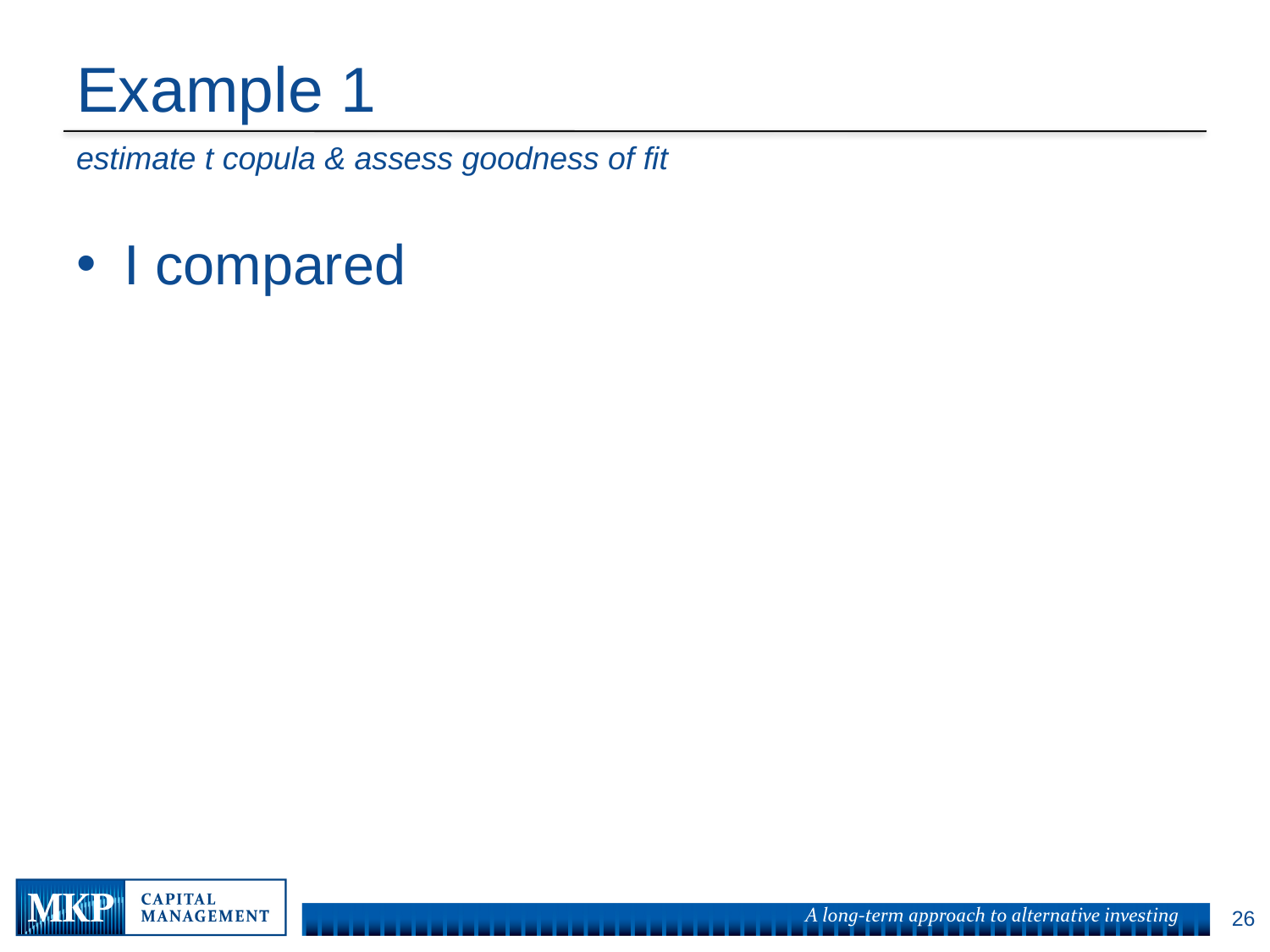

# Example 1
estimate t copula & assess goodness of fit
I compared
26